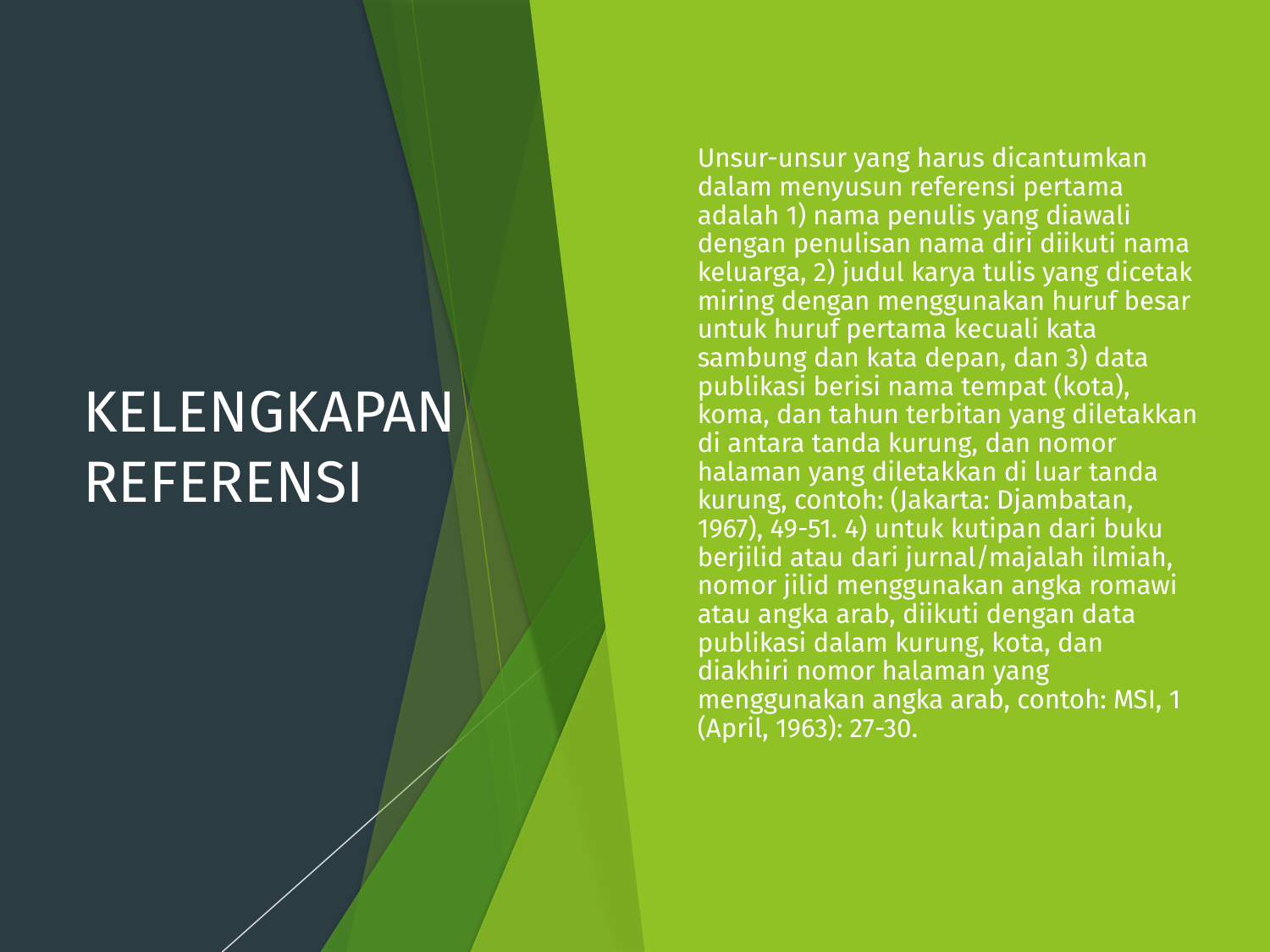

# KELENGKAPAN REFERENSI
Unsur-unsur yang harus dicantumkan dalam menyusun referensi pertama adalah 1) nama penulis yang diawali dengan penulisan nama diri diikuti nama keluarga, 2) judul karya tulis yang dicetak miring dengan menggunakan huruf besar untuk huruf pertama kecuali kata sambung dan kata depan, dan 3) data publikasi berisi nama tempat (kota), koma, dan tahun terbitan yang diletakkan di antara tanda kurung, dan nomor halaman yang diletakkan di luar tanda kurung, contoh: (Jakarta: Djambatan, 1967), 49-51. 4) untuk kutipan dari buku berjilid atau dari jurnal/majalah ilmiah, nomor jilid menggunakan angka romawi atau angka arab, diikuti dengan data publikasi dalam kurung, kota, dan diakhiri nomor halaman yang menggunakan angka arab, contoh: MSI, 1 (April, 1963): 27-30.